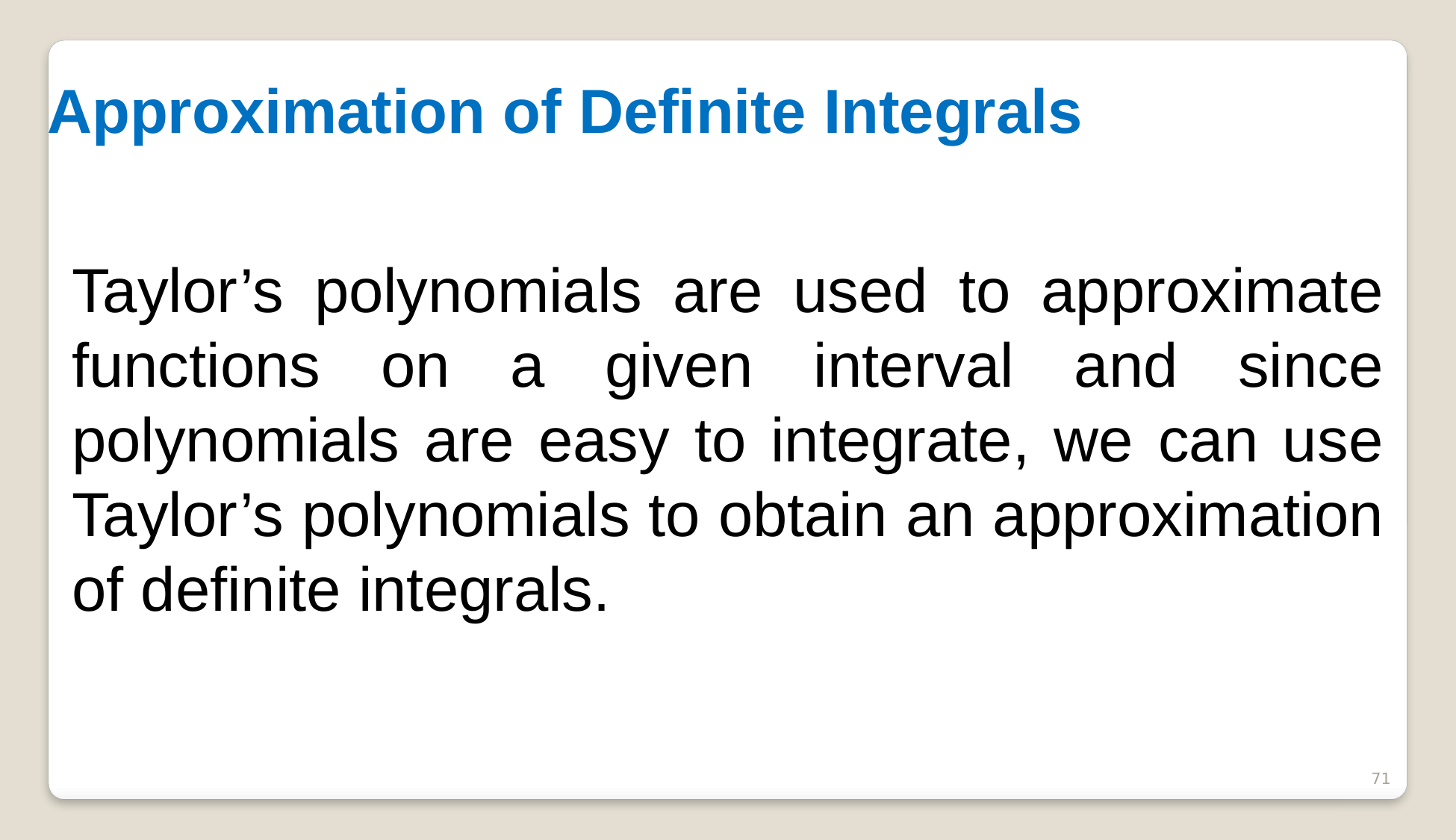

Approximation of Definite Integrals
Taylor’s polynomials are used to approximate functions on a given interval and since polynomials are easy to integrate, we can use Taylor’s polynomials to obtain an approximation of definite integrals.
71